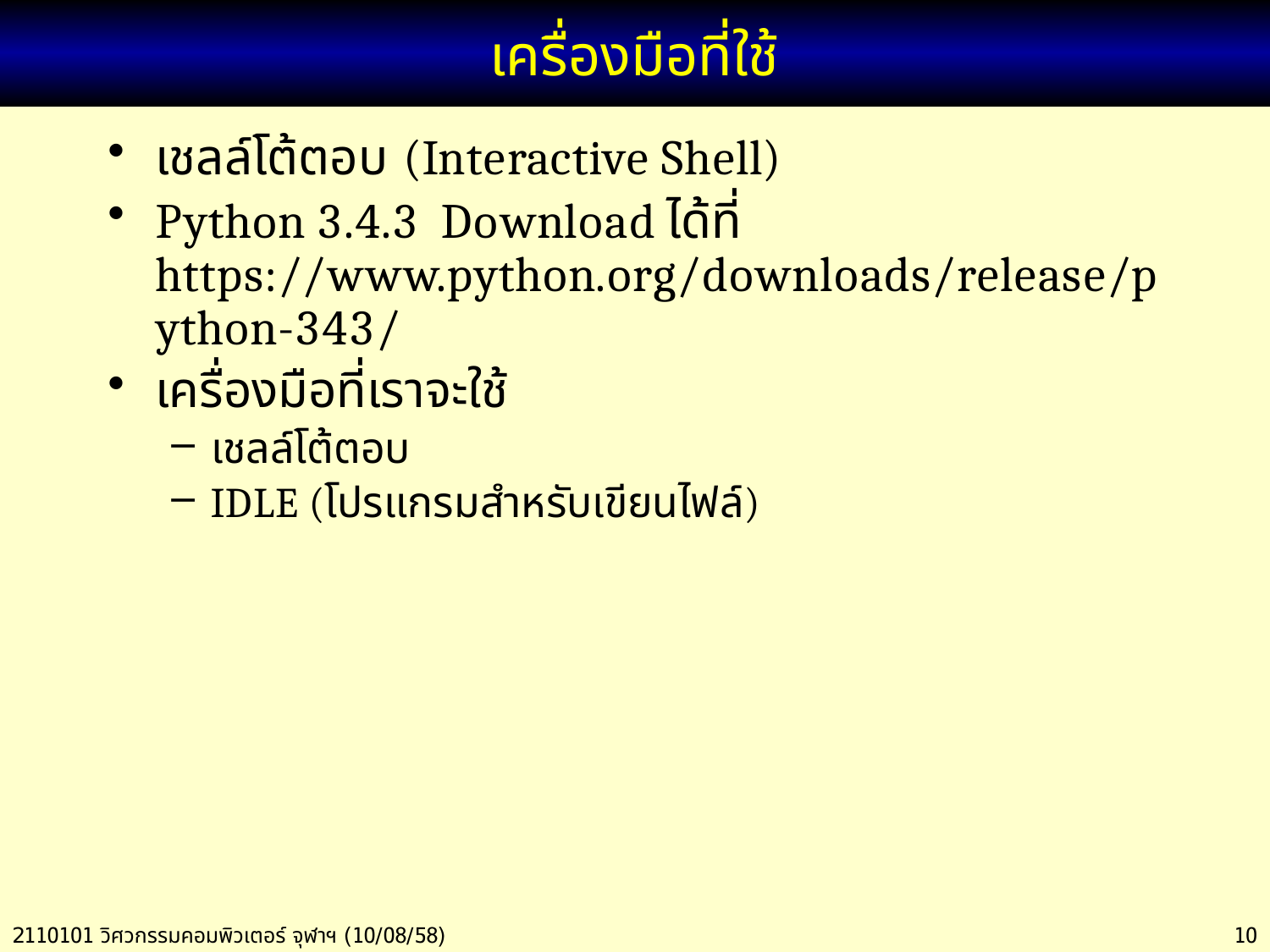

# เครื่องมือที่ใช้
เชลล์โต้ตอบ (Interactive Shell)
Python 3.4.3  Download ได้ที่ https://www.python.org/downloads/release/python-343/
เครื่องมือที่เราจะใช้
เชลล์โต้ตอบ
IDLE (โปรแกรมสำหรับเขียนไฟล์)